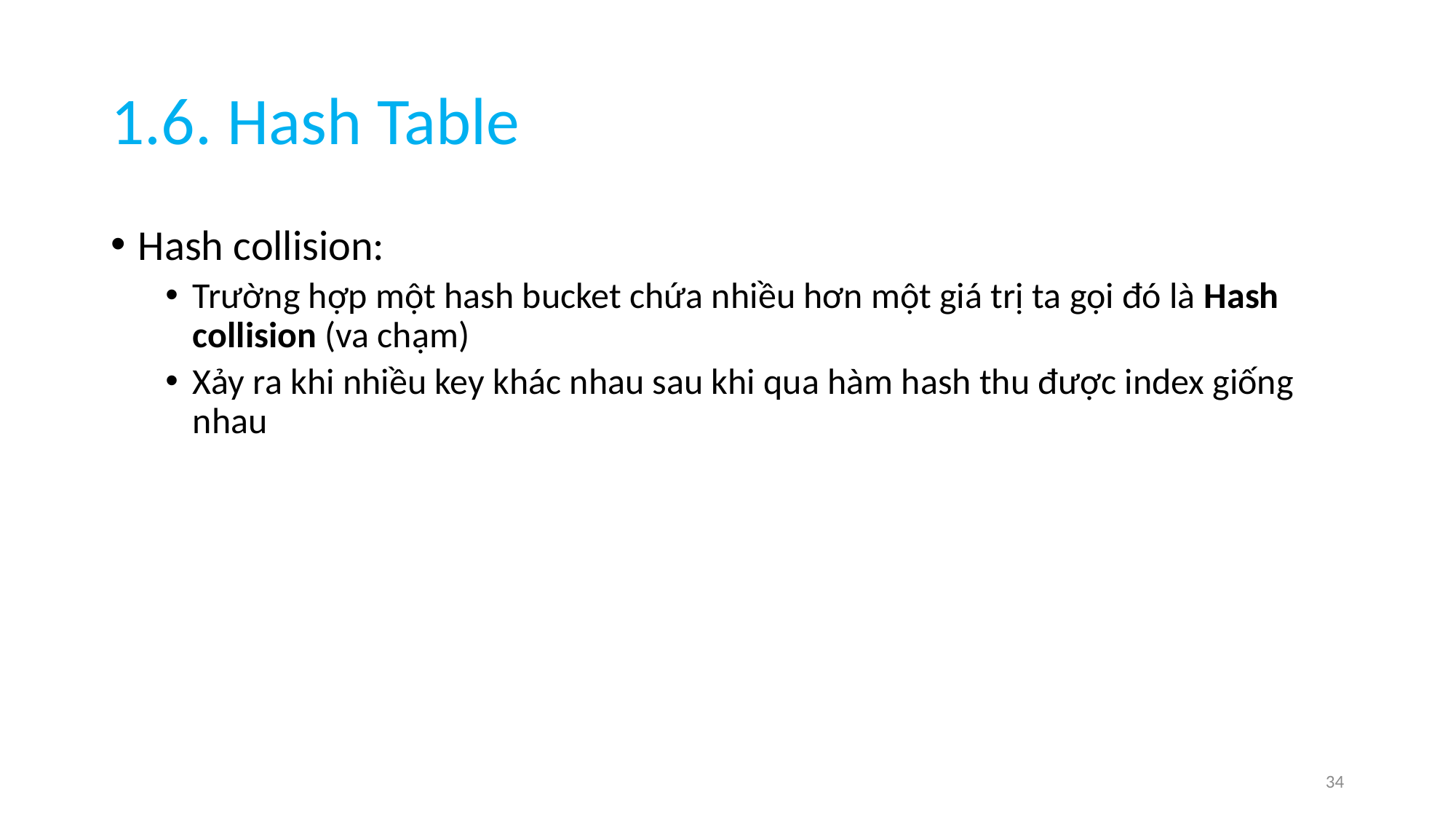

# 1.6. Hash Table
Hash collision:
Trường hợp một hash bucket chứa nhiều hơn một giá trị ta gọi đó là Hash collision (va chạm)
Xảy ra khi nhiều key khác nhau sau khi qua hàm hash thu được index giống nhau

34